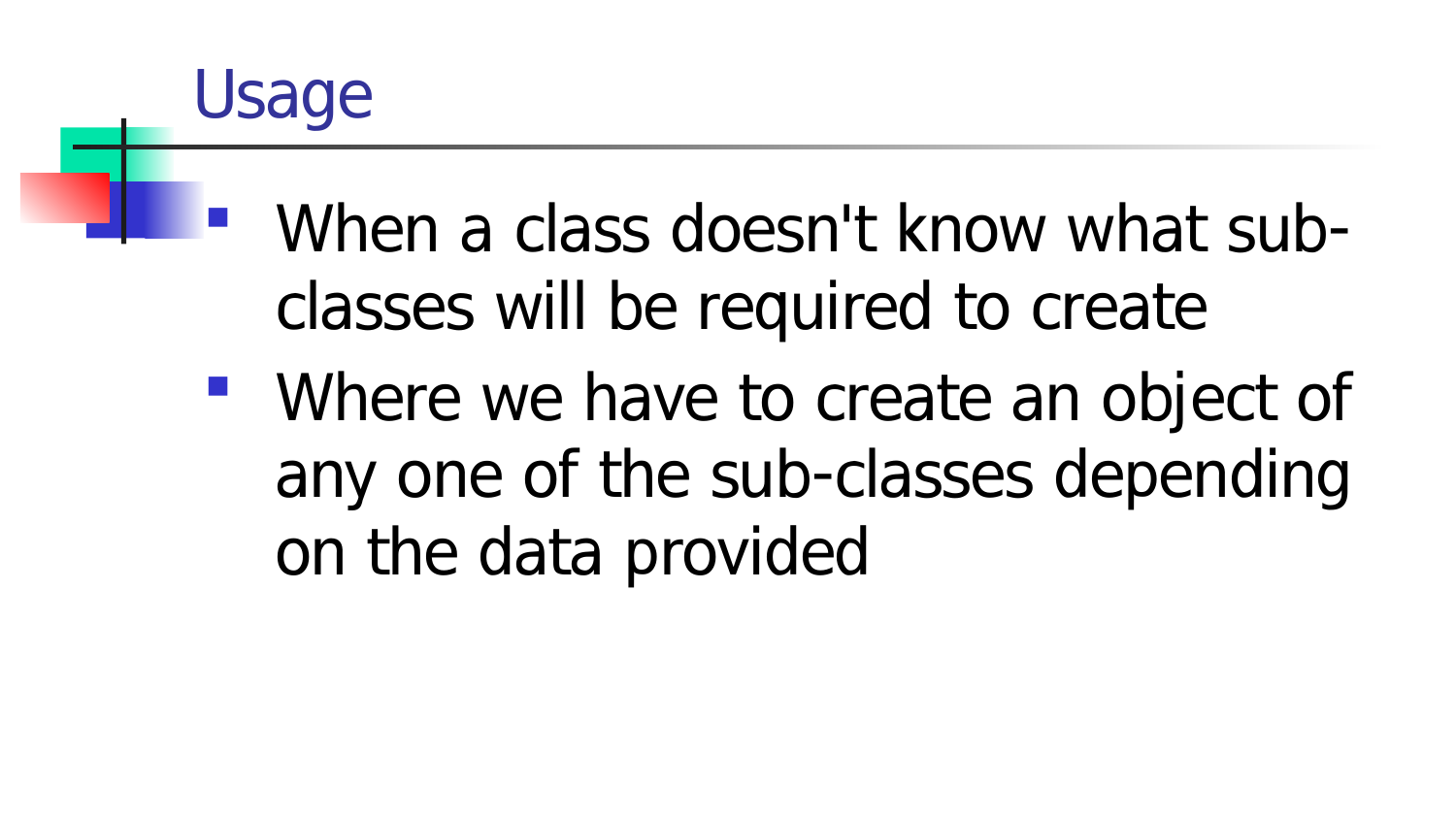

# Usage
When a class doesn't know what sub-classes will be required to create
Where we have to create an object of any one of the sub-classes depending on the data provided